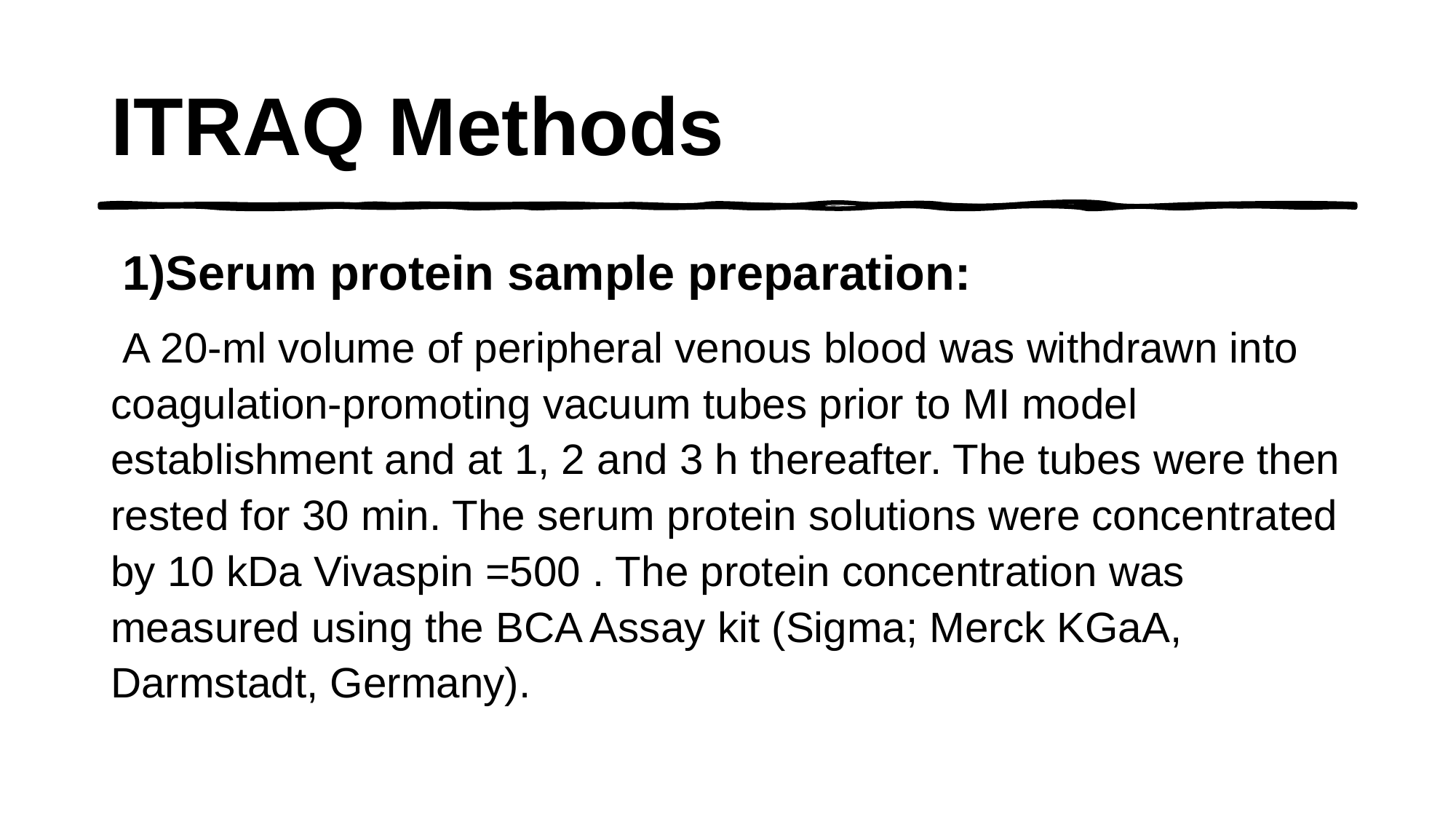

# ITRAQ Methods
 1)Serum protein sample preparation:
 A 20-ml volume of peripheral venous blood was withdrawn into coagulation-promoting vacuum tubes prior to MI model establishment and at 1, 2 and 3 h thereafter. The tubes were then rested for 30 min. The serum protein solutions were concentrated by 10 kDa Vivaspin =500 . The protein concentration was measured using the BCA Assay kit (Sigma; Merck KGaA, Darmstadt, Germany).